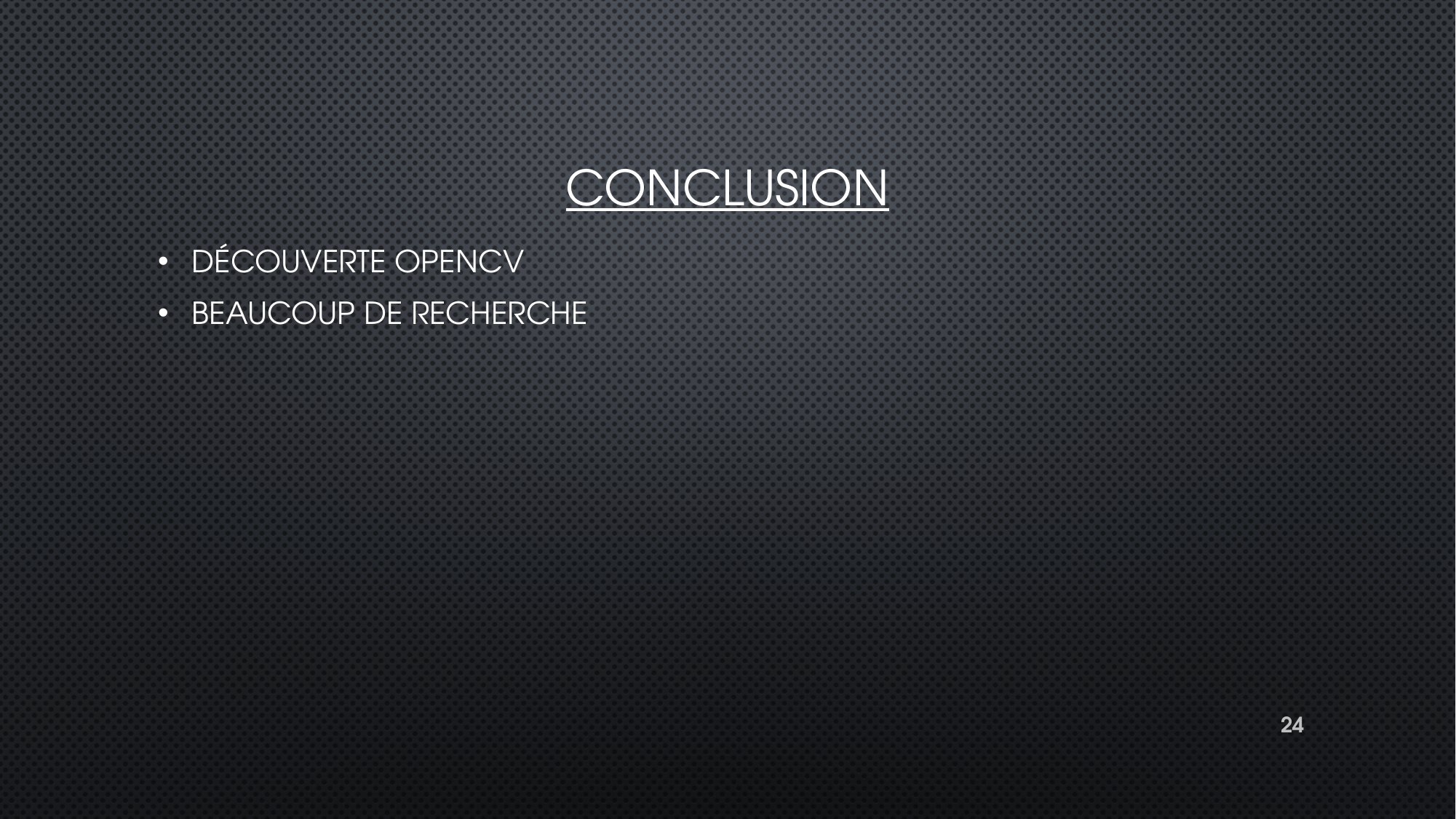

Découverte opencv
Beaucoup de recherche

# Conclusion
24